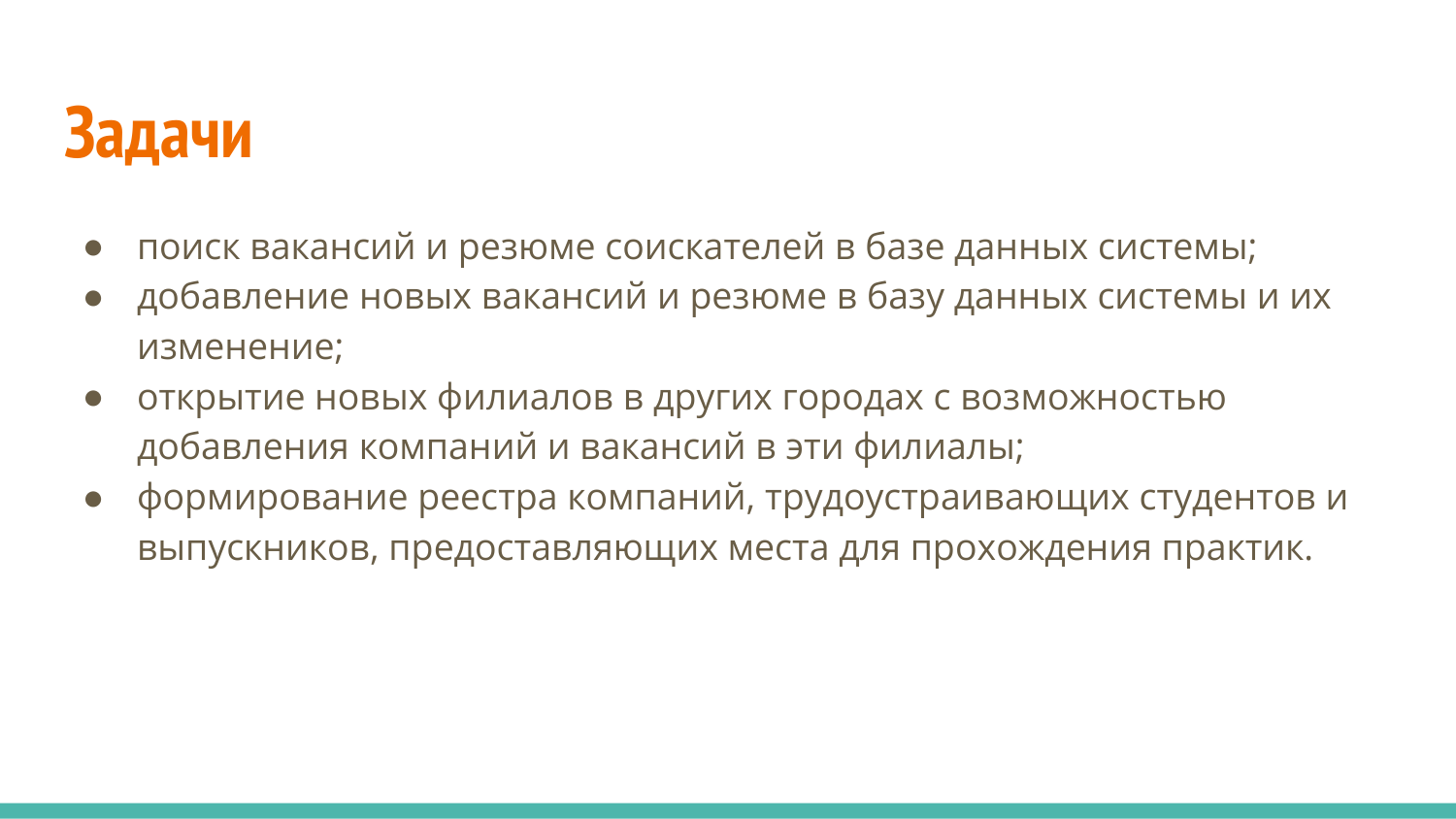

# Задачи
поиск вакансий и резюме соискателей в базе данных системы;
добавление новых вакансий и резюме в базу данных системы и их изменение;
открытие новых филиалов в других городах с возможностью добавления компаний и вакансий в эти филиалы;
формирование реестра компаний, трудоустраивающих студентов и выпускников, предоставляющих места для прохождения практик.